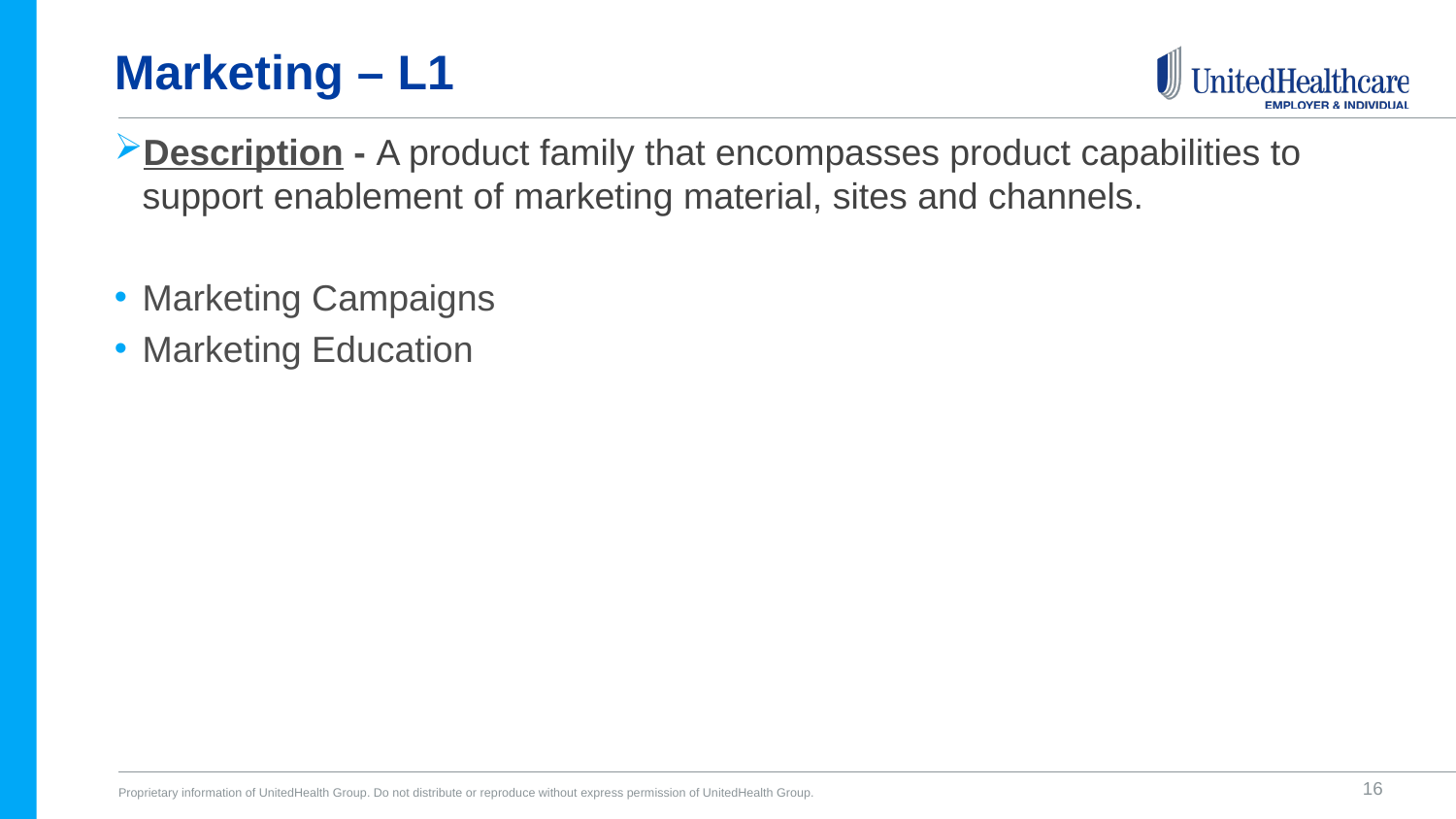

# Marketing – L1
Description - A product family that encompasses product capabilities to support enablement of marketing material, sites and channels.

Marketing Campaigns
Marketing Education

16